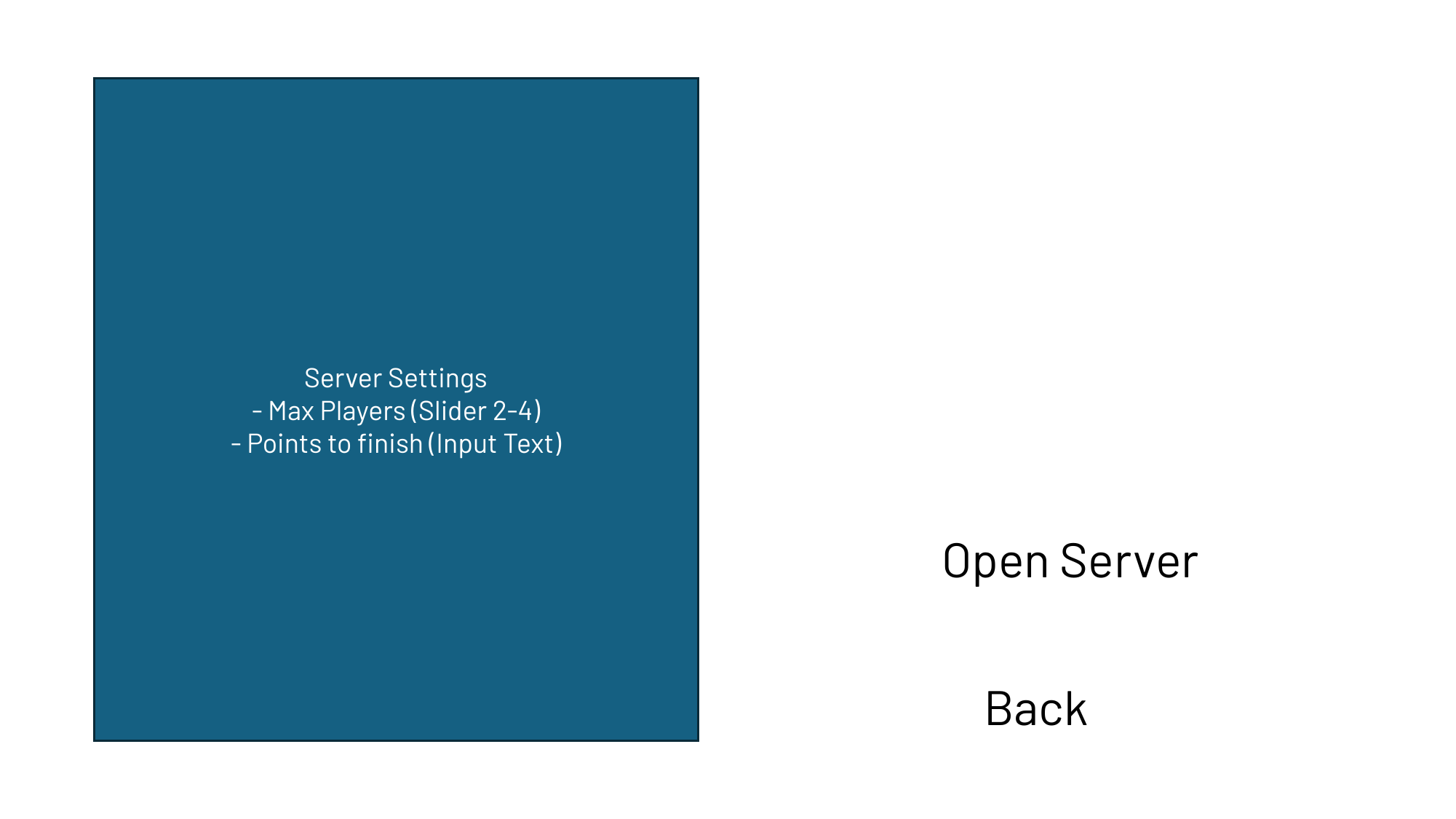

Server Settings
- Max Players (Slider 2-4)
- Points to finish (Input Text)
Open Server
Back